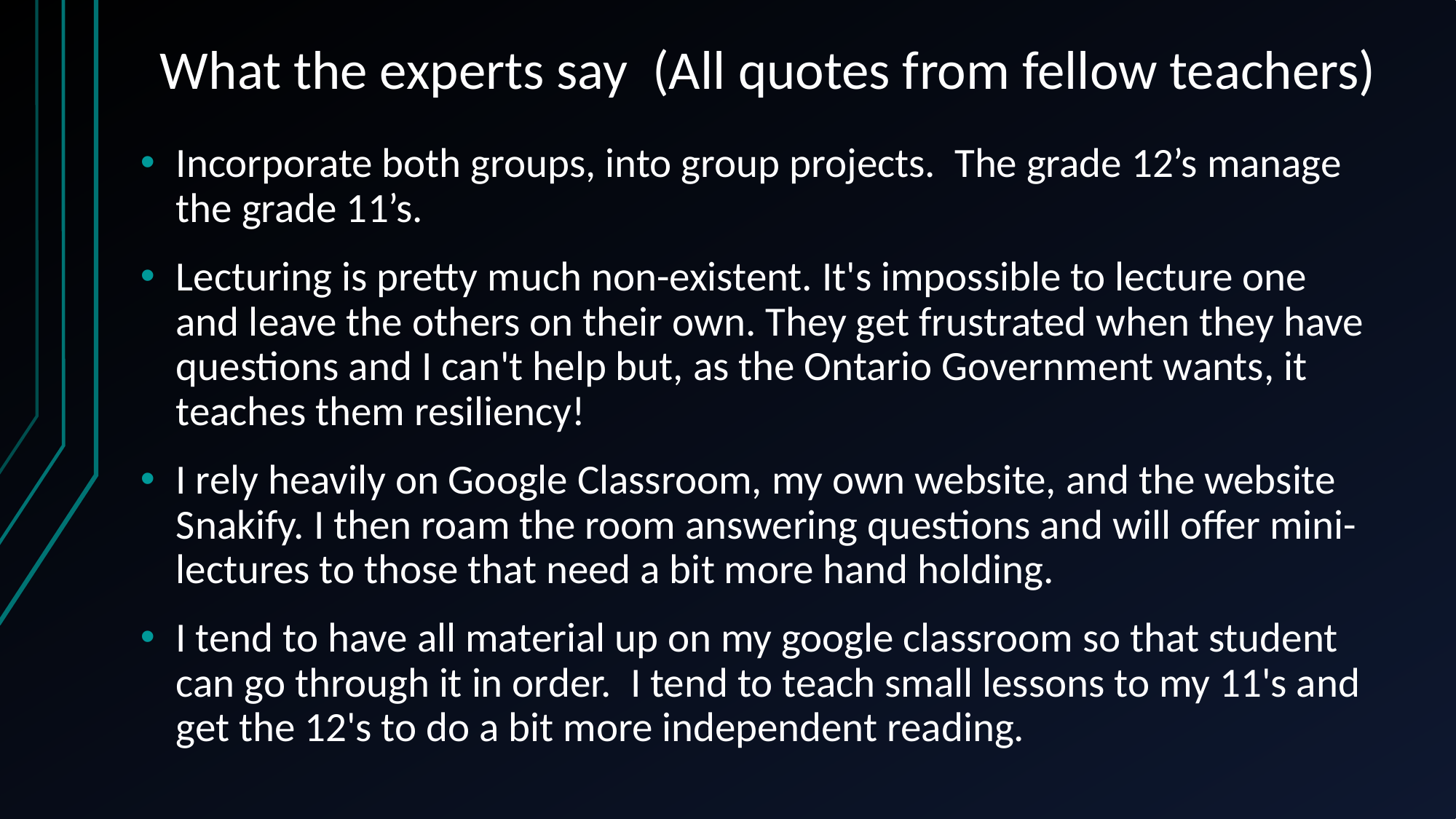

# What the experts say  (All quotes from fellow teachers)
Incorporate both groups, into group projects.  The grade 12’s manage the grade 11’s.
Lecturing is pretty much non-existent. It's impossible to lecture one and leave the others on their own. They get frustrated when they have questions and I can't help but, as the Ontario Government wants, it teaches them resiliency!
I rely heavily on Google Classroom, my own website, and the website Snakify. I then roam the room answering questions and will offer mini-lectures to those that need a bit more hand holding.
I tend to have all material up on my google classroom so that student can go through it in order.  I tend to teach small lessons to my 11's and get the 12's to do a bit more independent reading.